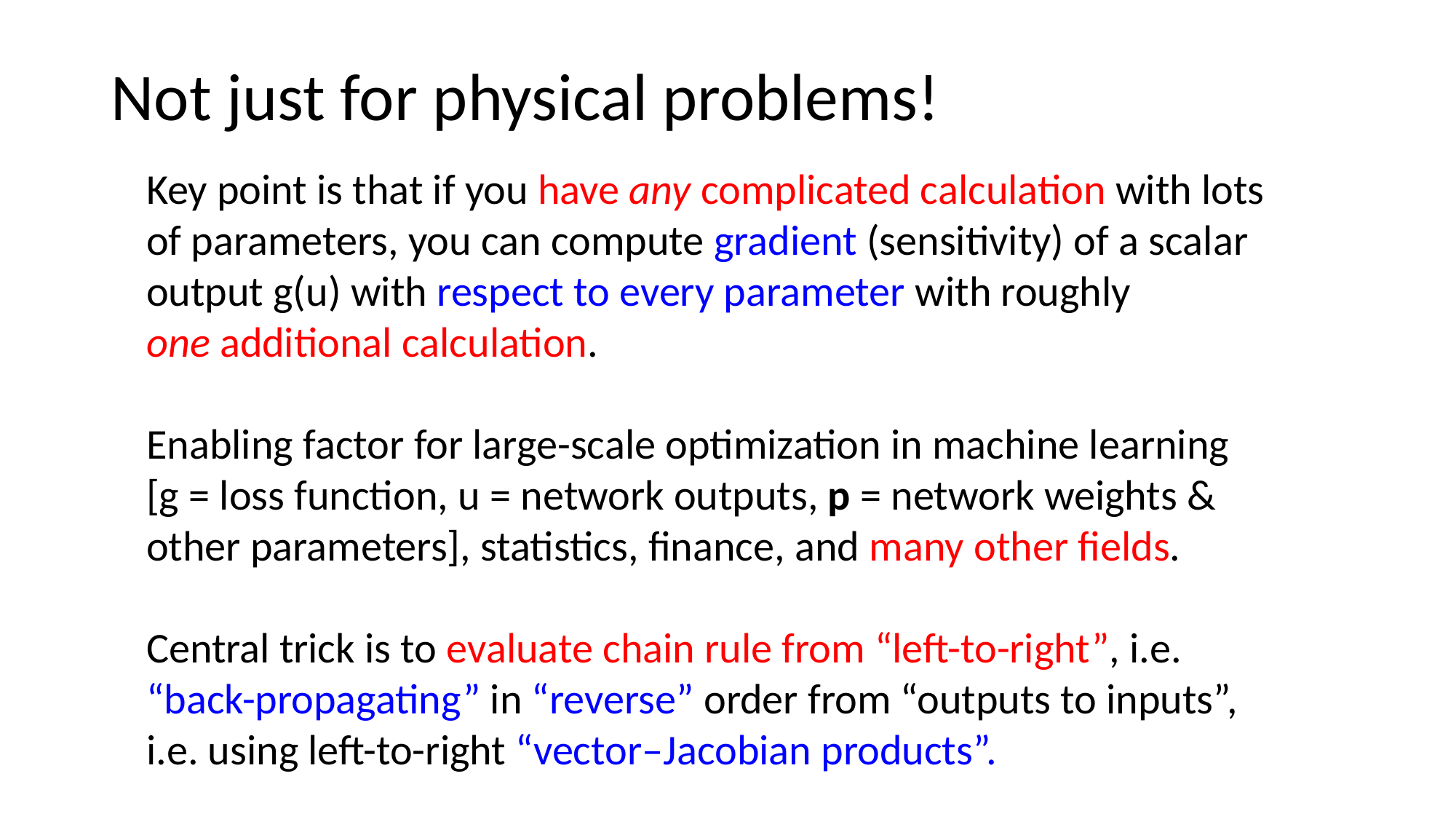

# Not just for physical problems!
Key point is that if you have any complicated calculation with lots of parameters, you can compute gradient (sensitivity) of a scalar output g(u) with respect to every parameter with roughly one additional calculation.

Enabling factor for large-scale optimization in machine learning [g = loss function, u = network outputs, p = network weights & other parameters], statistics, finance, and many other fields.

Central trick is to evaluate chain rule from “left-to-right”, i.e. “back-propagating” in “reverse” order from “outputs to inputs”, i.e. using left-to-right “vector–Jacobian products”.